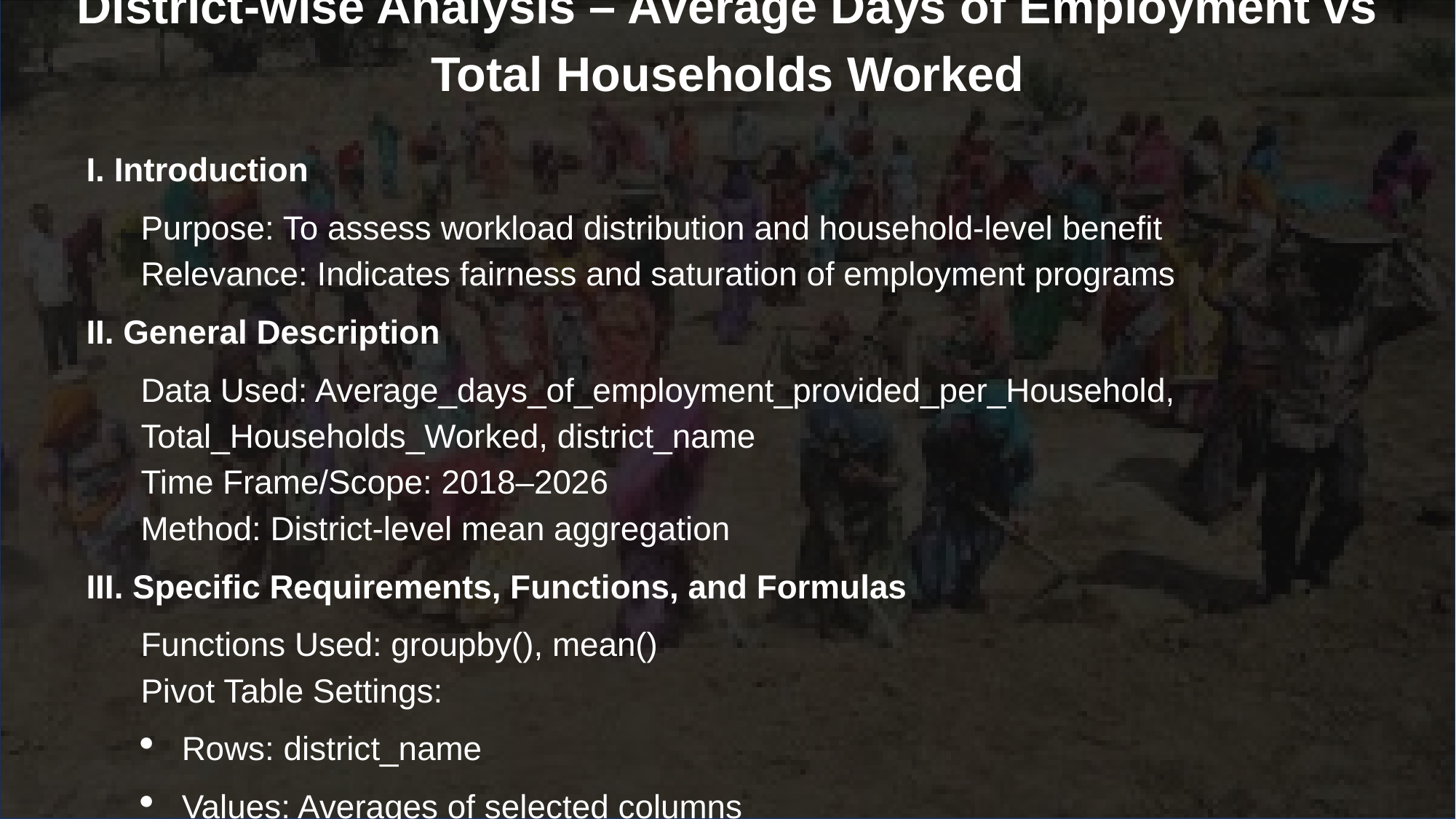

District-wise Analysis – Average Days of Employment vs Total Households Worked

I. Introduction
Purpose: To assess workload distribution and household-level benefit
Relevance: Indicates fairness and saturation of employment programs
II. General Description
Data Used: Average_days_of_employment_provided_per_Household, Total_Households_Worked, district_name
Time Frame/Scope: 2018–2026
Method: District-level mean aggregation
III. Specific Requirements, Functions, and Formulas
Functions Used: groupby(), mean()
Pivot Table Settings:
Rows: district_name
Values: Averages of selected columns